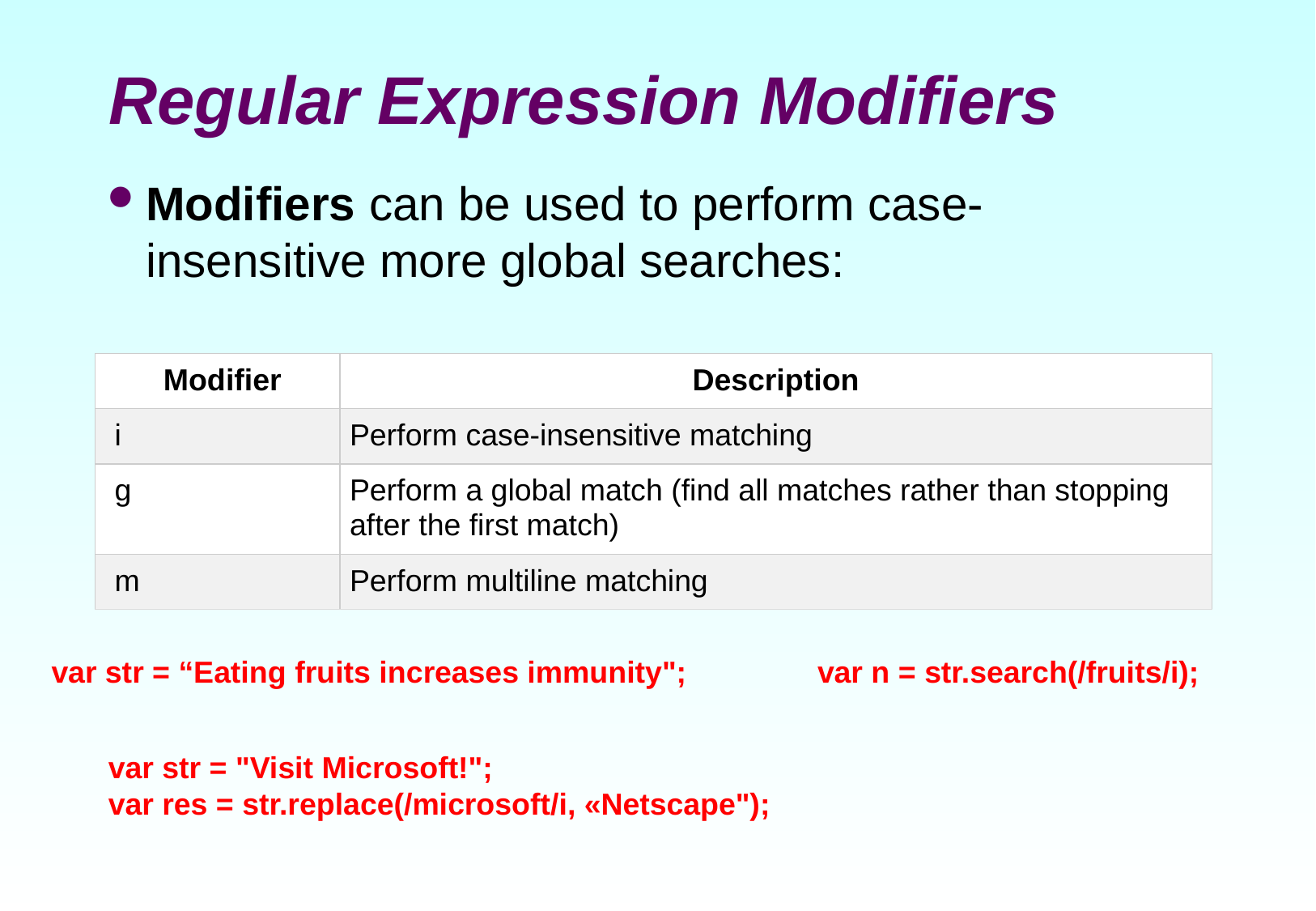

# Regular Expression Modifiers
Modifiers can be used to perform case-insensitive more global searches:
| Modifier | Description |
| --- | --- |
| i | Perform case-insensitive matching |
| g | Perform a global match (find all matches rather than stopping after the first match) |
| m | Perform multiline matching |
var str = “Eating fruits increases immunity";
var n = str.search(/fruits/i);
var str = "Visit Microsoft!";
var res = str.replace(/microsoft/i, «Netscape");